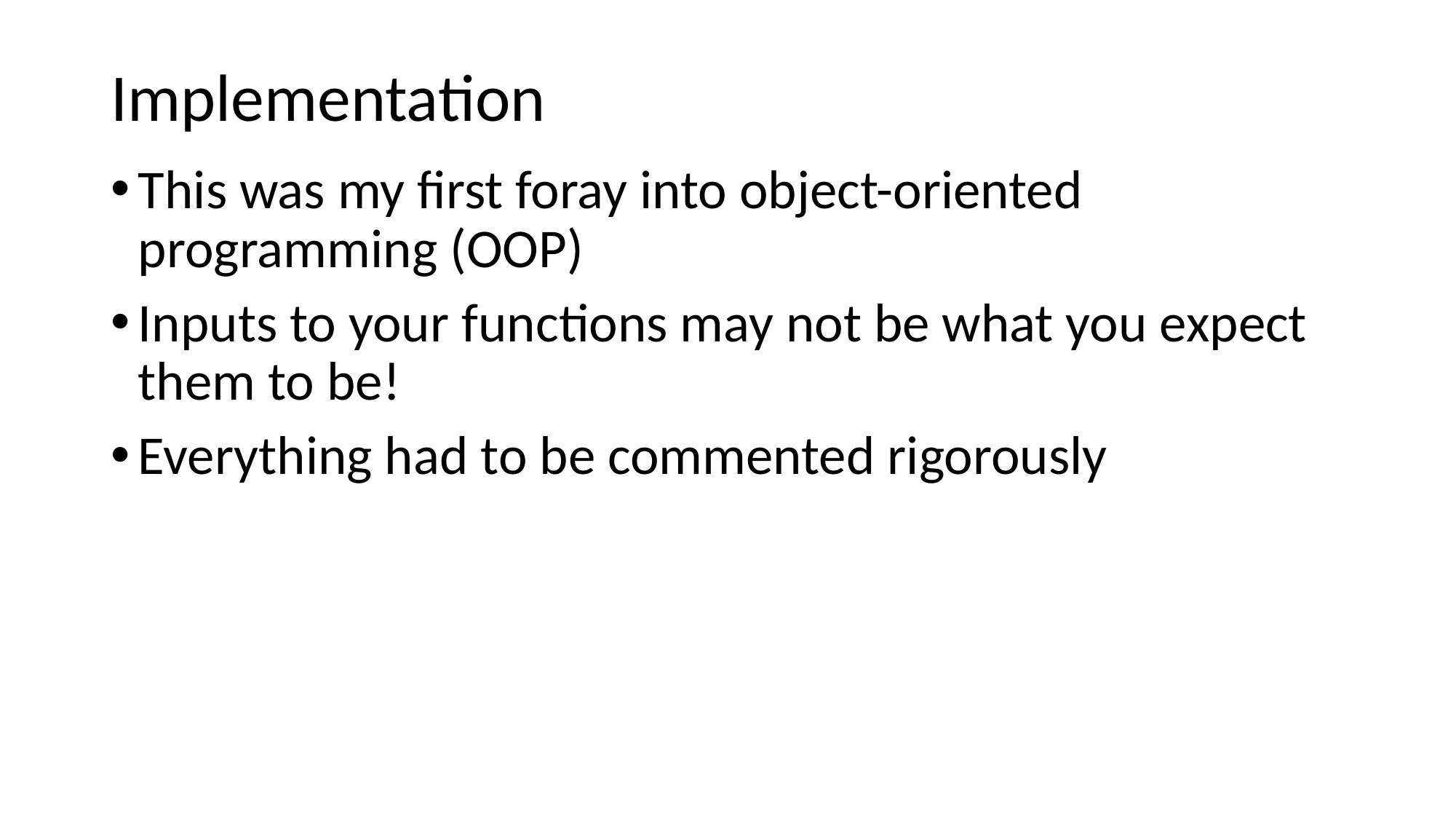

# Implementation
This was my first foray into object-oriented programming (OOP)
Inputs to your functions may not be what you expect them to be!
Everything had to be commented rigorously